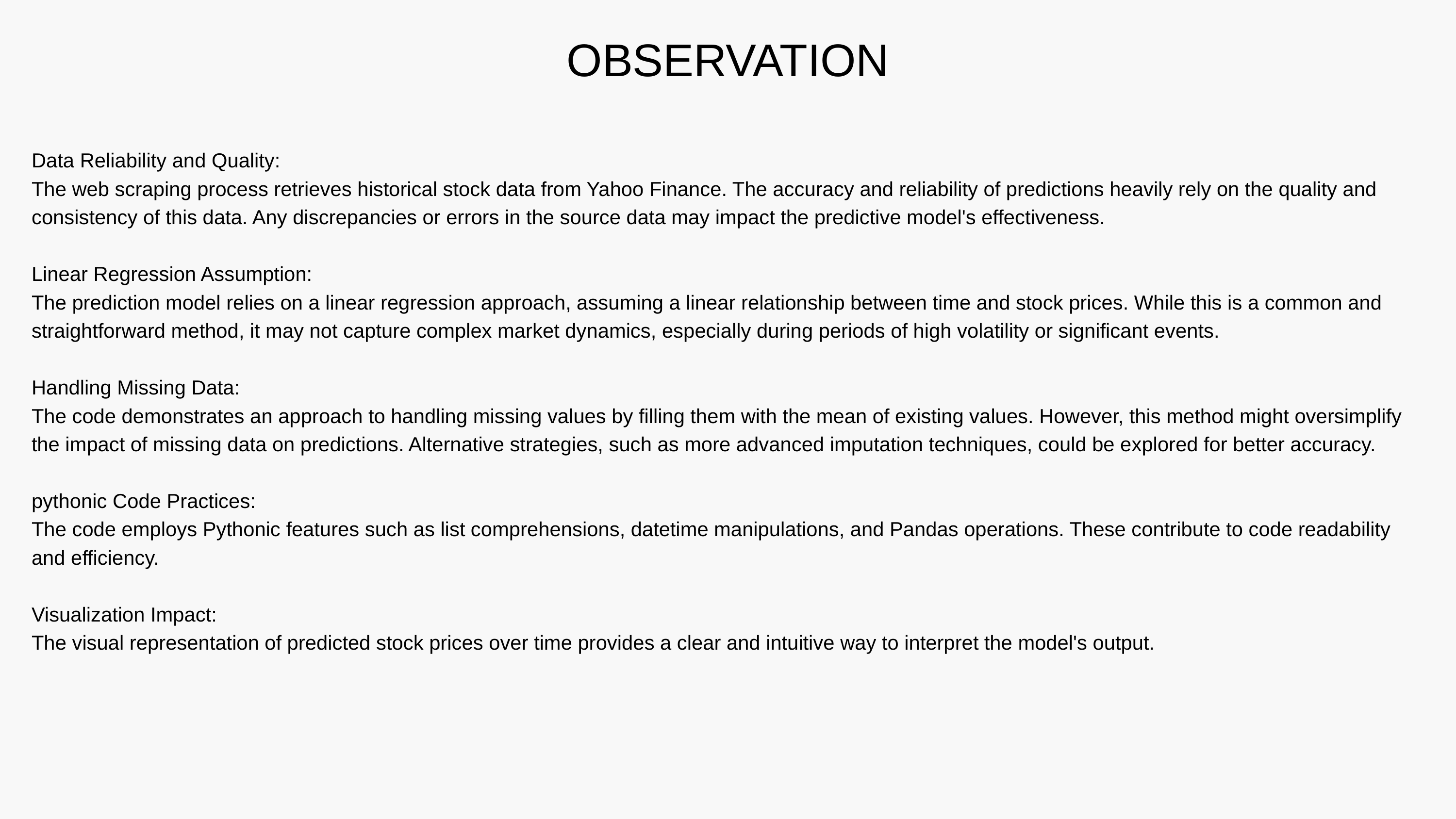

OBSERVATION
Data Reliability and Quality:
The web scraping process retrieves historical stock data from Yahoo Finance. The accuracy and reliability of predictions heavily rely on the quality and consistency of this data. Any discrepancies or errors in the source data may impact the predictive model's effectiveness.

Linear Regression Assumption:
The prediction model relies on a linear regression approach, assuming a linear relationship between time and stock prices. While this is a common and straightforward method, it may not capture complex market dynamics, especially during periods of high volatility or significant events.

Handling Missing Data:
The code demonstrates an approach to handling missing values by filling them with the mean of existing values. However, this method might oversimplify the impact of missing data on predictions. Alternative strategies, such as more advanced imputation techniques, could be explored for better accuracy.

pythonic Code Practices:
The code employs Pythonic features such as list comprehensions, datetime manipulations, and Pandas operations. These contribute to code readability and efficiency.

Visualization Impact:
The visual representation of predicted stock prices over time provides a clear and intuitive way to interpret the model's output.